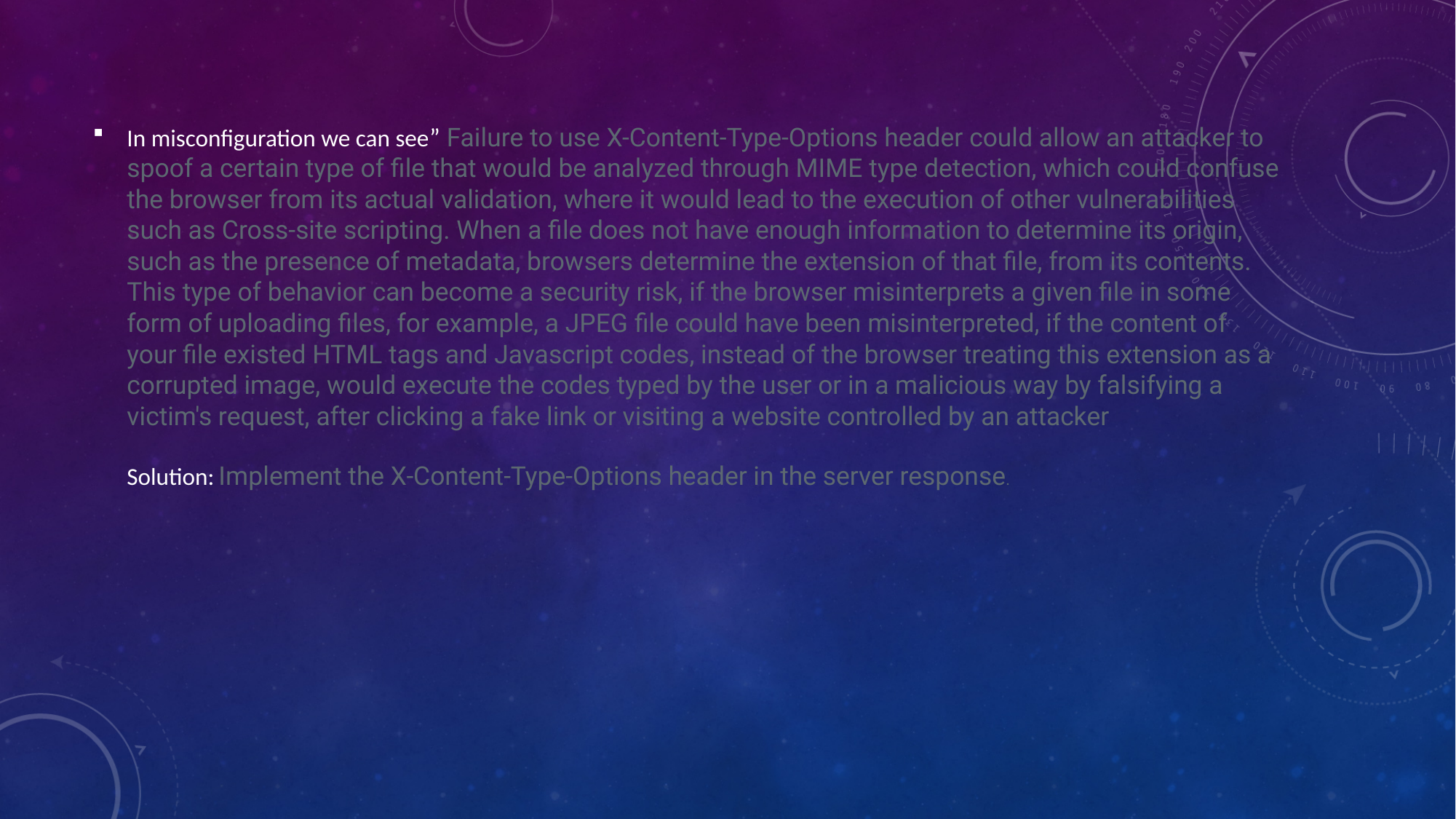

# In misconfiguration we can see” Failure to use X-Content-Type-Options header could allow an attacker to spoof a certain type of file that would be analyzed through MIME type detection, which could confuse the browser from its actual validation, where it would lead to the execution of other vulnerabilities such as Cross-site scripting. When a file does not have enough information to determine its origin, such as the presence of metadata, browsers determine the extension of that file, from its contents. This type of behavior can become a security risk, if the browser misinterprets a given file in some form of uploading files, for example, a JPEG file could have been misinterpreted, if the content of your file existed HTML tags and Javascript codes, instead of the browser treating this extension as a corrupted image, would execute the codes typed by the user or in a malicious way by falsifying a victim's request, after clicking a fake link or visiting a website controlled by an attacker Solution: Implement the X-Content-Type-Options header in the server response.